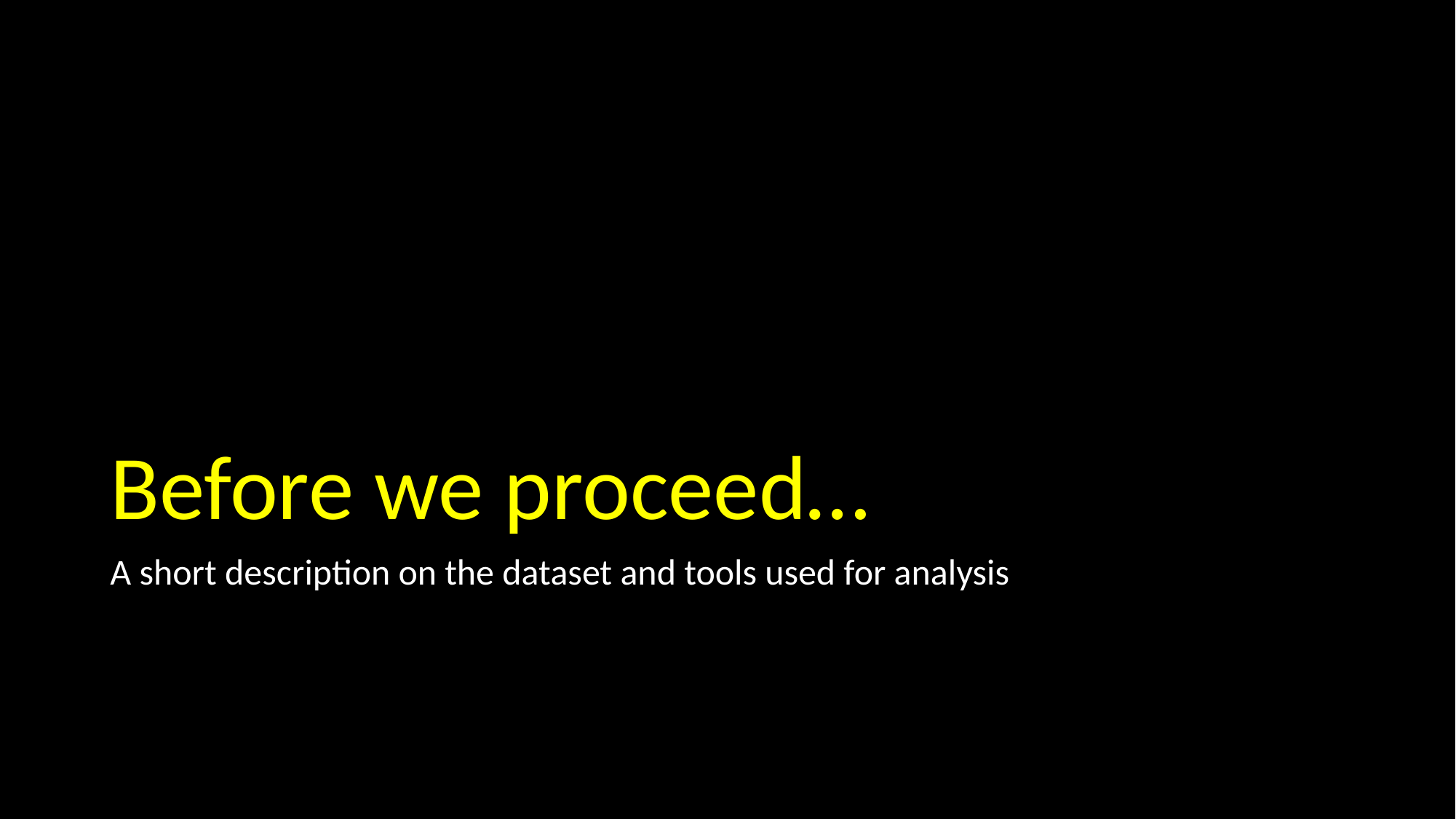

# Before we proceed…
A short description on the dataset and tools used for analysis